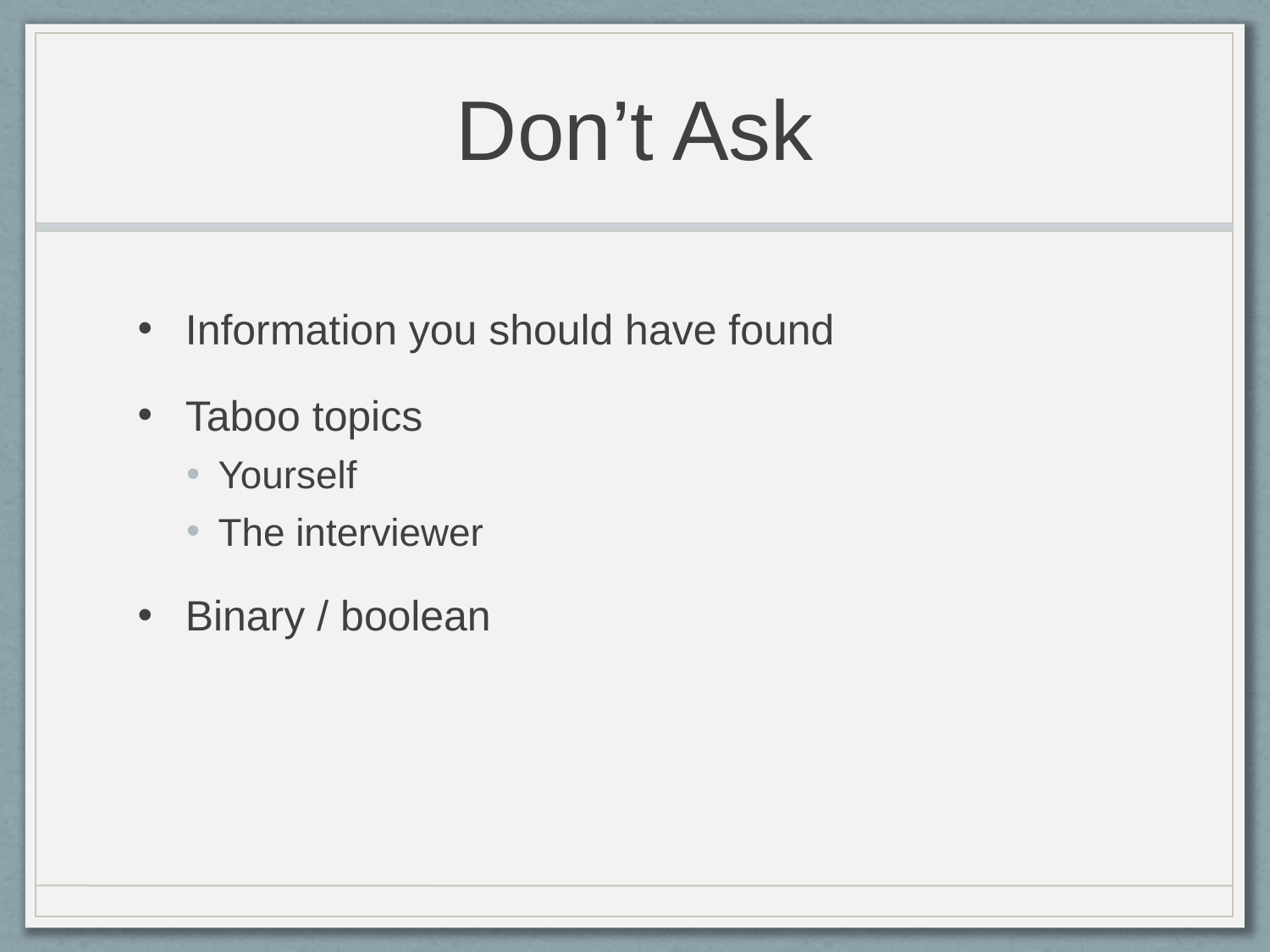

# Don’t Ask
Information you should have found
Taboo topics
Yourself
The interviewer
Binary / boolean